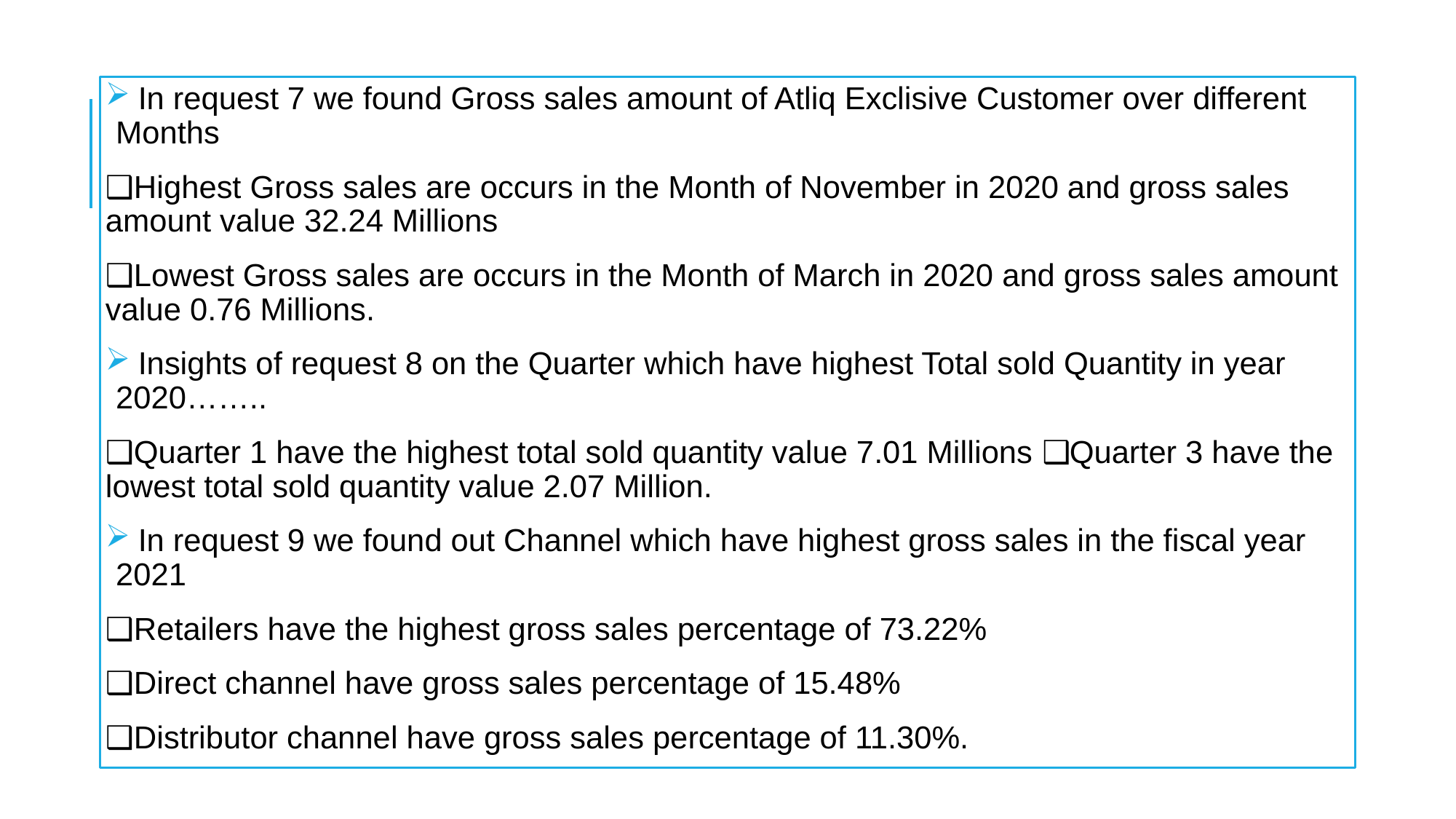

In request 7 we found Gross sales amount of Atliq Exclisive Customer over different Months
❑Highest Gross sales are occurs in the Month of November in 2020 and gross sales amount value 32.24 Millions
❑Lowest Gross sales are occurs in the Month of March in 2020 and gross sales amount value 0.76 Millions.
 Insights of request 8 on the Quarter which have highest Total sold Quantity in year 2020……..
❑Quarter 1 have the highest total sold quantity value 7.01 Millions ❑Quarter 3 have the lowest total sold quantity value 2.07 Million.
 In request 9 we found out Channel which have highest gross sales in the fiscal year 2021
❑Retailers have the highest gross sales percentage of 73.22%
❑Direct channel have gross sales percentage of 15.48%
❑Distributor channel have gross sales percentage of 11.30%.